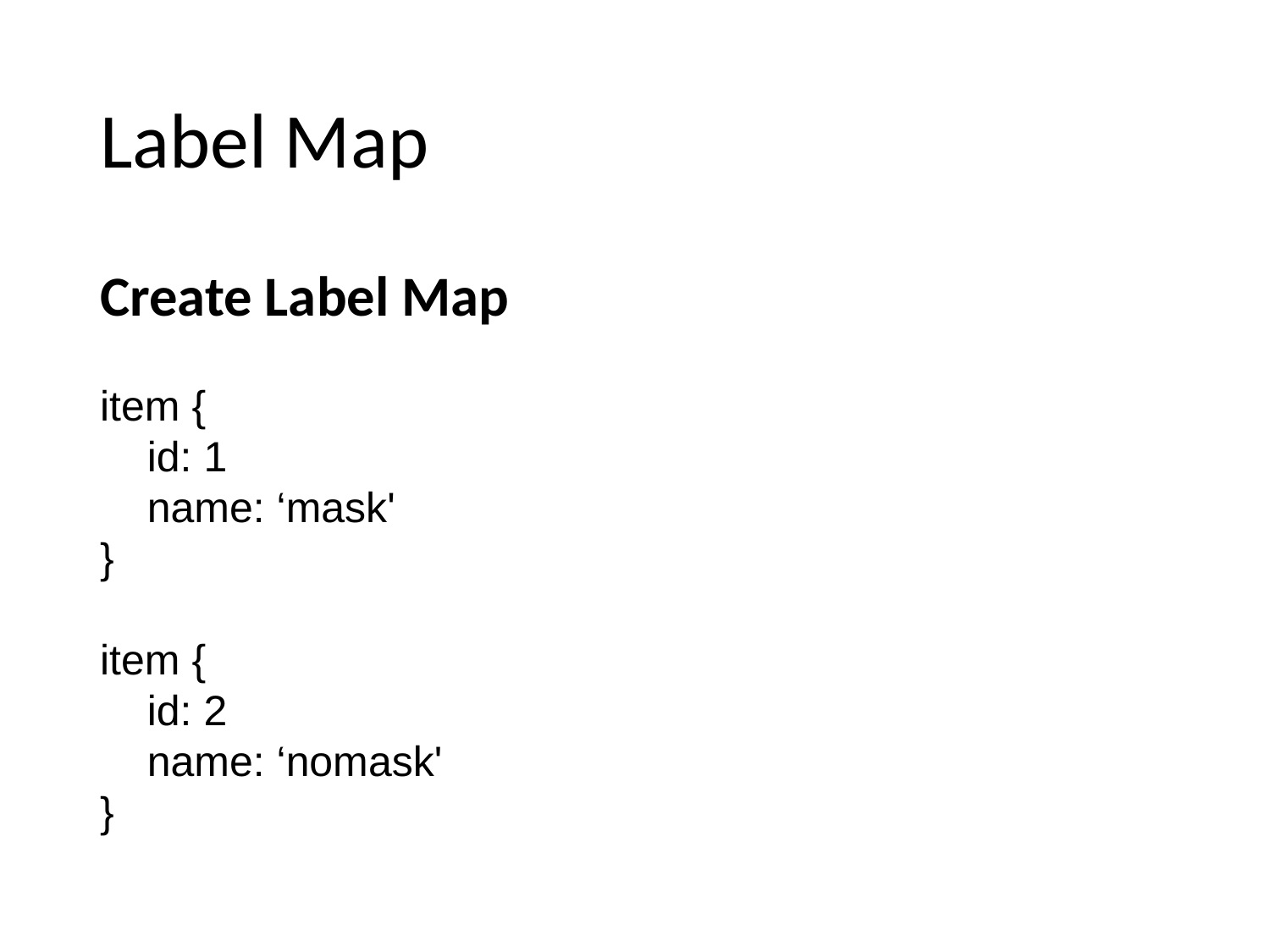

# Label Map
Create Label Map

item {
    id: 1
    name: ‘mask'
}

item {
    id: 2
    name: ‘nomask'
}